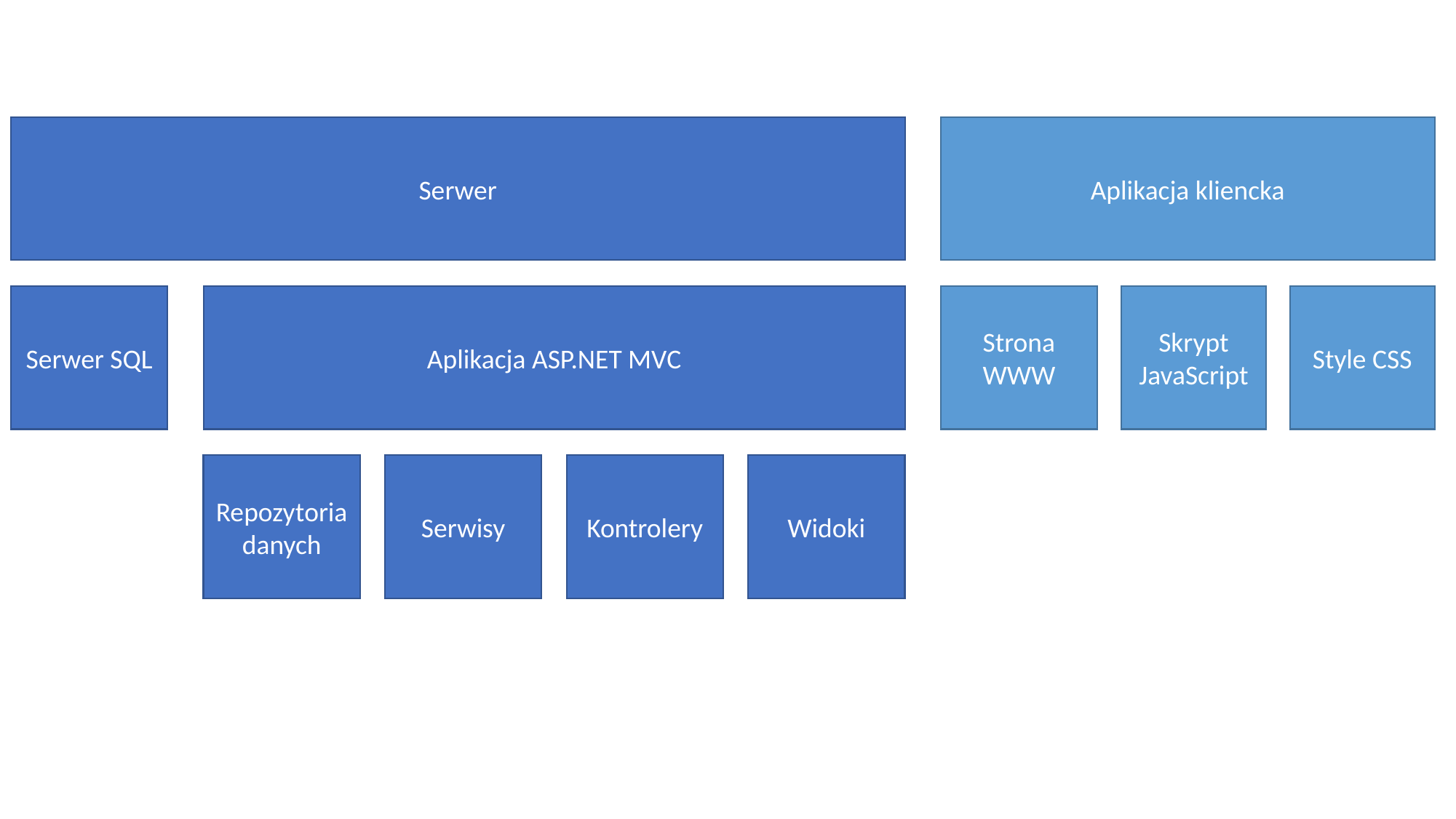

Serwer
Aplikacja kliencka
Serwer SQL
Aplikacja ASP.NET MVC
Style CSS
Strona WWW
Skrypt JavaScript
Widoki
Kontrolery
Serwisy
Repozytoria danych